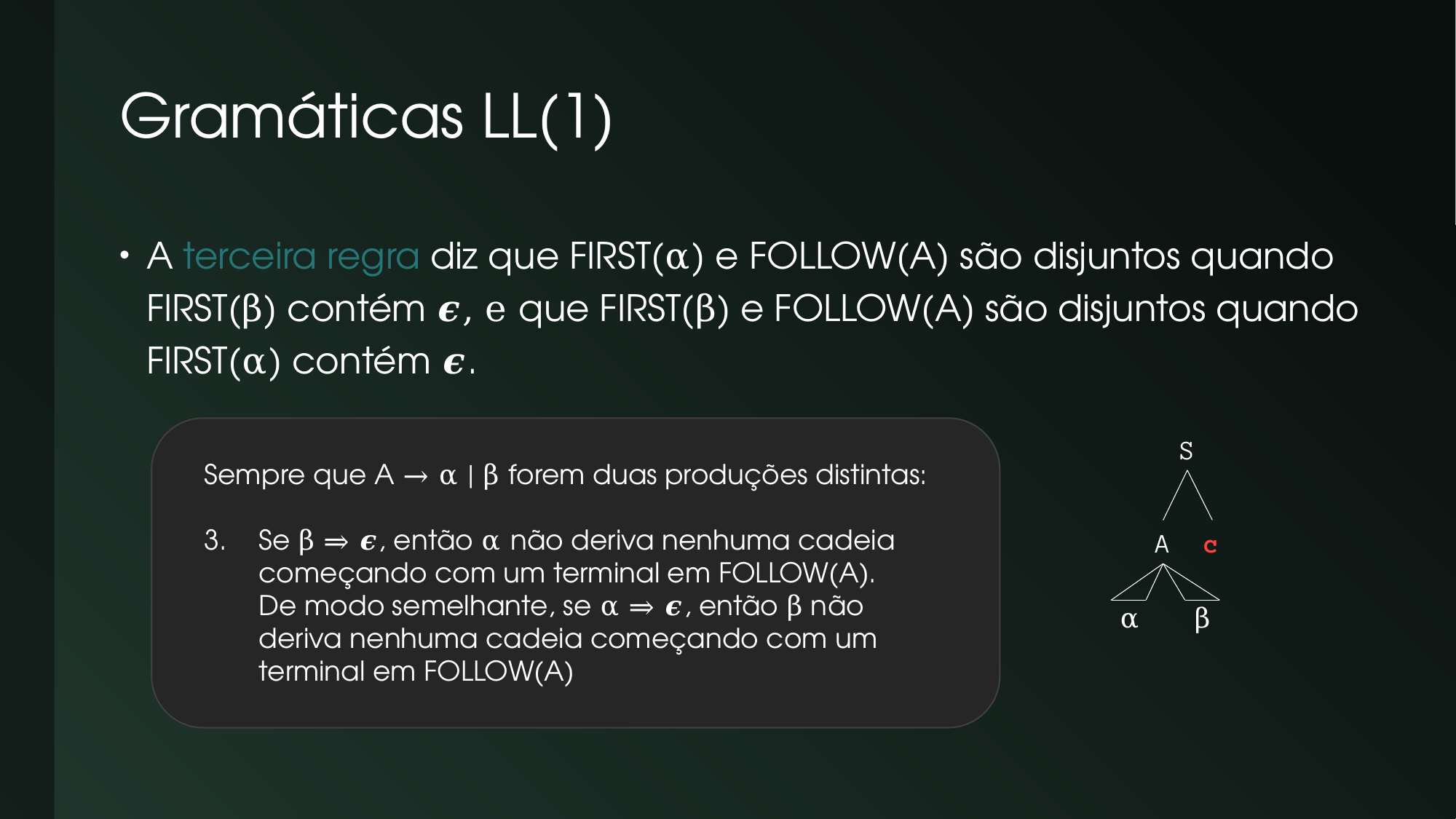

# Gramáticas LL(1)
A terceira regra diz que FIRST(α) e FOLLOW(A) são disjuntos quando FIRST(β) contém 𝝐, e que FIRST(β) e FOLLOW(A) são disjuntos quando FIRST(α) contém 𝝐.

S
Sempre que A → α | β forem duas produções distintas:
Se β ⇒ 𝝐, então α não deriva nenhuma cadeia começando com um terminal em FOLLOW(A).
De modo semelhante, se α ⇒ 𝝐, então β não deriva nenhuma cadeia começando com um terminal em FOLLOW(A)
c
A
α
β